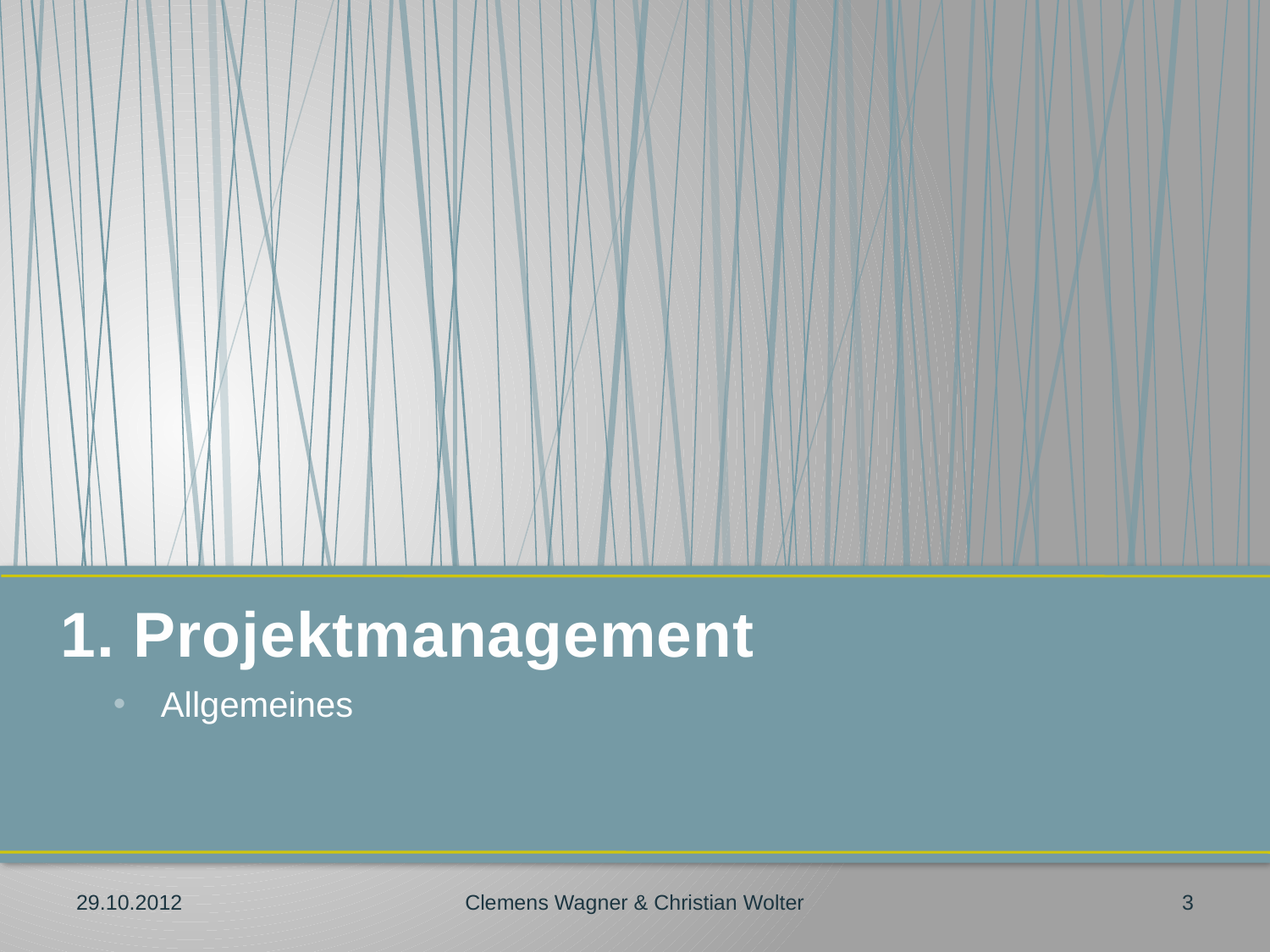

# 1. Projektmanagement
Allgemeines
29.10.2012
Clemens Wagner & Christian Wolter
3